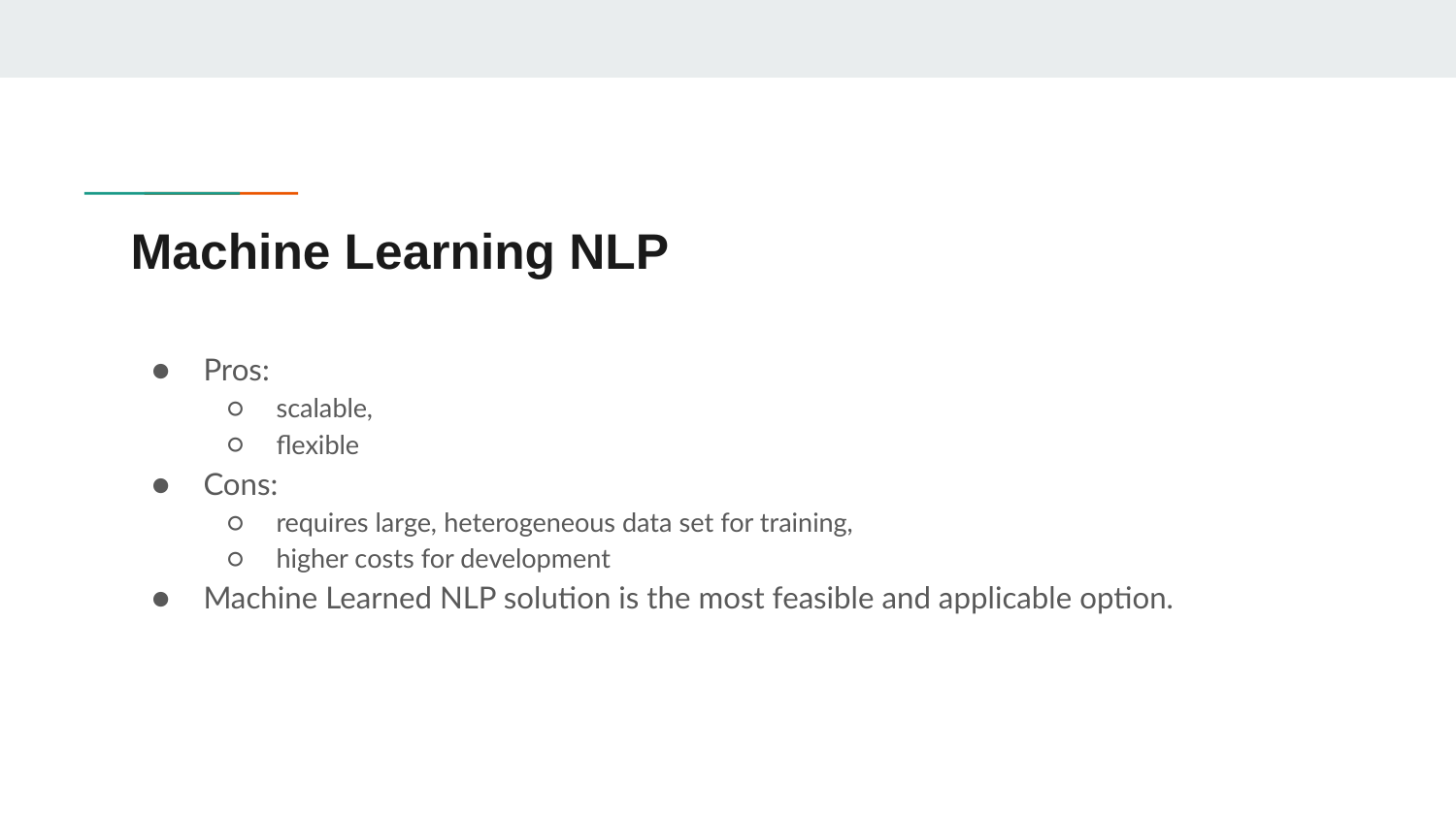

# Machine Learning NLP
Pros:
scalable,
flexible
Cons:
requires large, heterogeneous data set for training,
higher costs for development
Machine Learned NLP solution is the most feasible and applicable option.